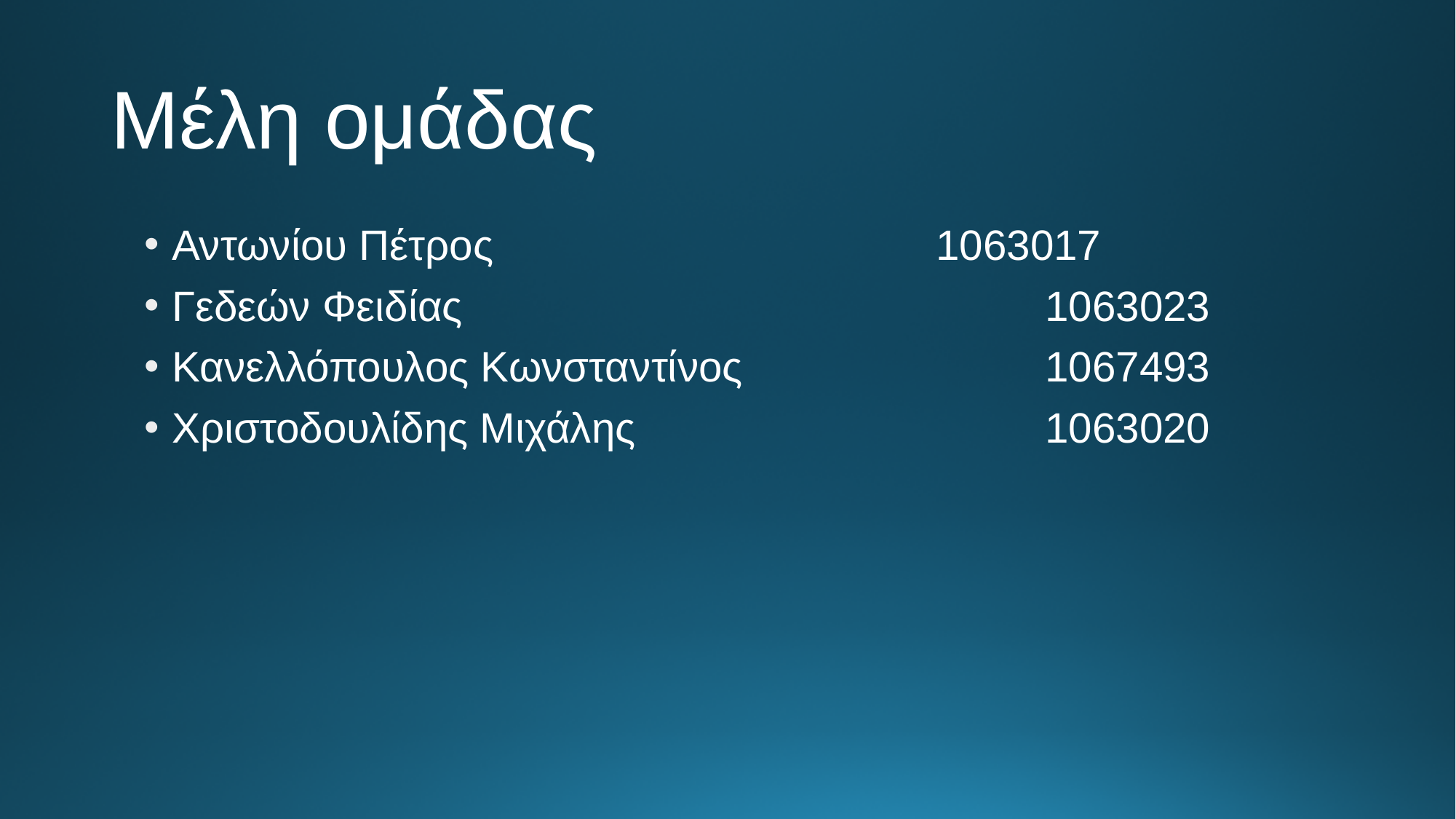

# Μέλη ομάδας
Αντωνίου Πέτρος					1063017
Γεδεών Φειδίας						1063023
Κανελλόπουλος Κωνσταντίνος			1067493
Χριστοδουλίδης Μιχάλης				1063020